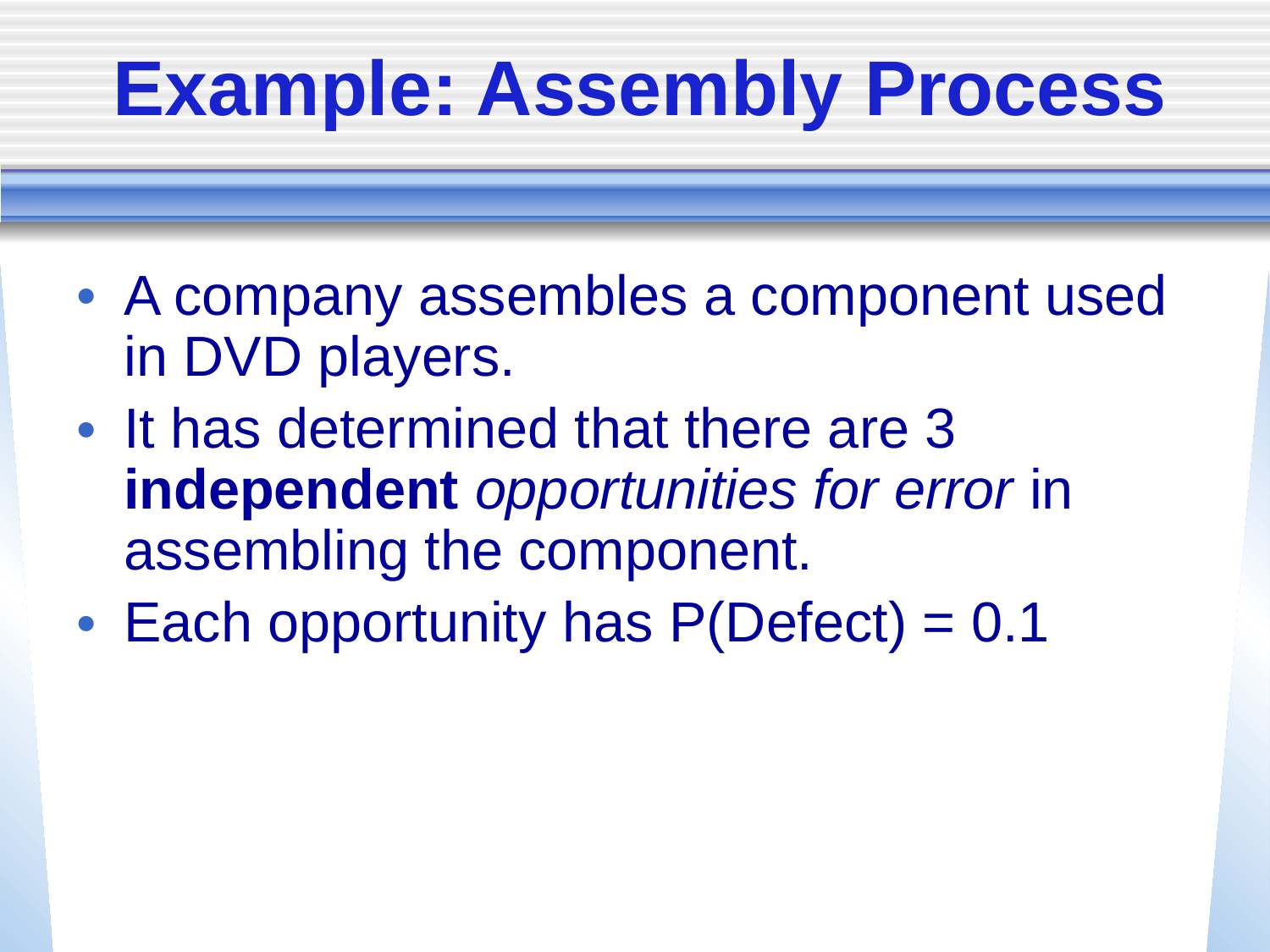

# Example: Assembly Process
A company assembles a component used in DVD players.
It has determined that there are 3 independent opportunities for error in assembling the component.
Each opportunity has P(Defect) = 0.1